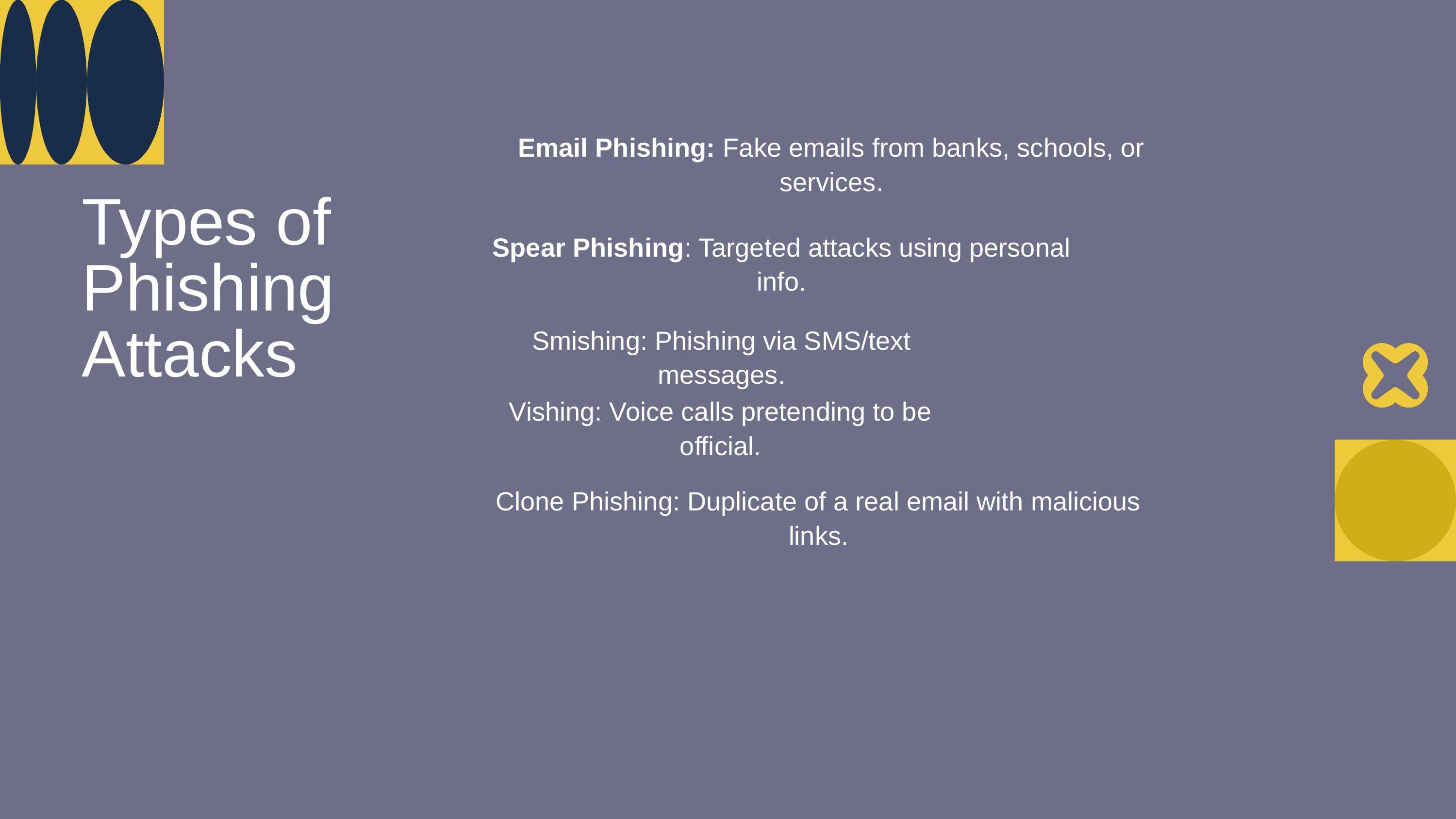

Email Phishing: Fake emails from banks, schools, or services.
Types of Phishing Attacks

Spear Phishing: Targeted attacks using personal info.
Smishing: Phishing via SMS/text messages.

Vishing: Voice calls pretending to be official.

Clone Phishing: Duplicate of a real email with malicious links.